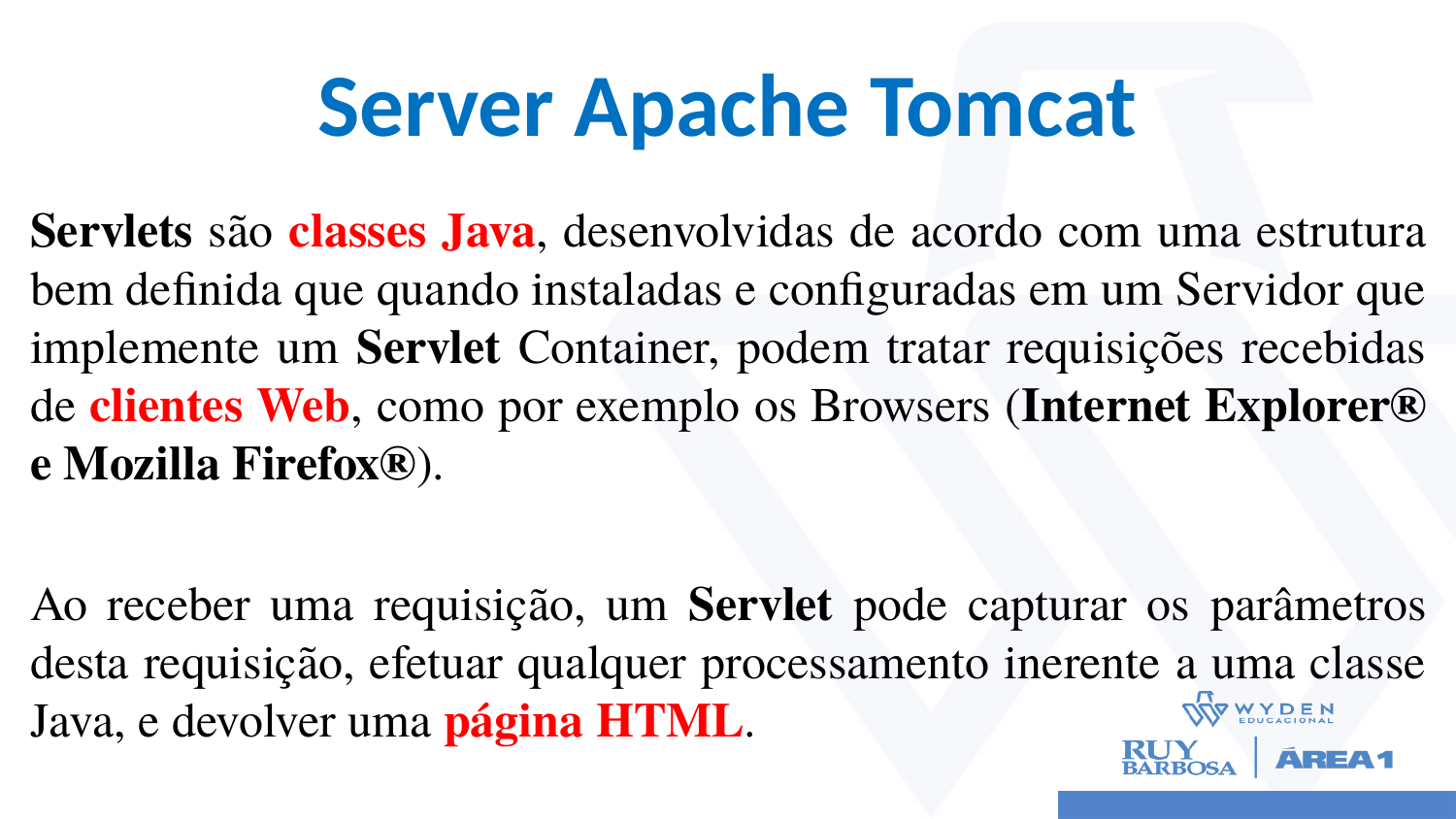

# Server Apache Tomcat
Servlets são classes Java, desenvolvidas de acordo com uma estrutura bem definida que quando instaladas e configuradas em um Servidor que implemente um Servlet Container, podem tratar requisições recebidas de clientes Web, como por exemplo os Browsers (Internet Explorer® e Mozilla Firefox®).

Ao receber uma requisição, um Servlet pode capturar os parâmetros desta requisição, efetuar qualquer processamento inerente a uma classe Java, e devolver uma página HTML.